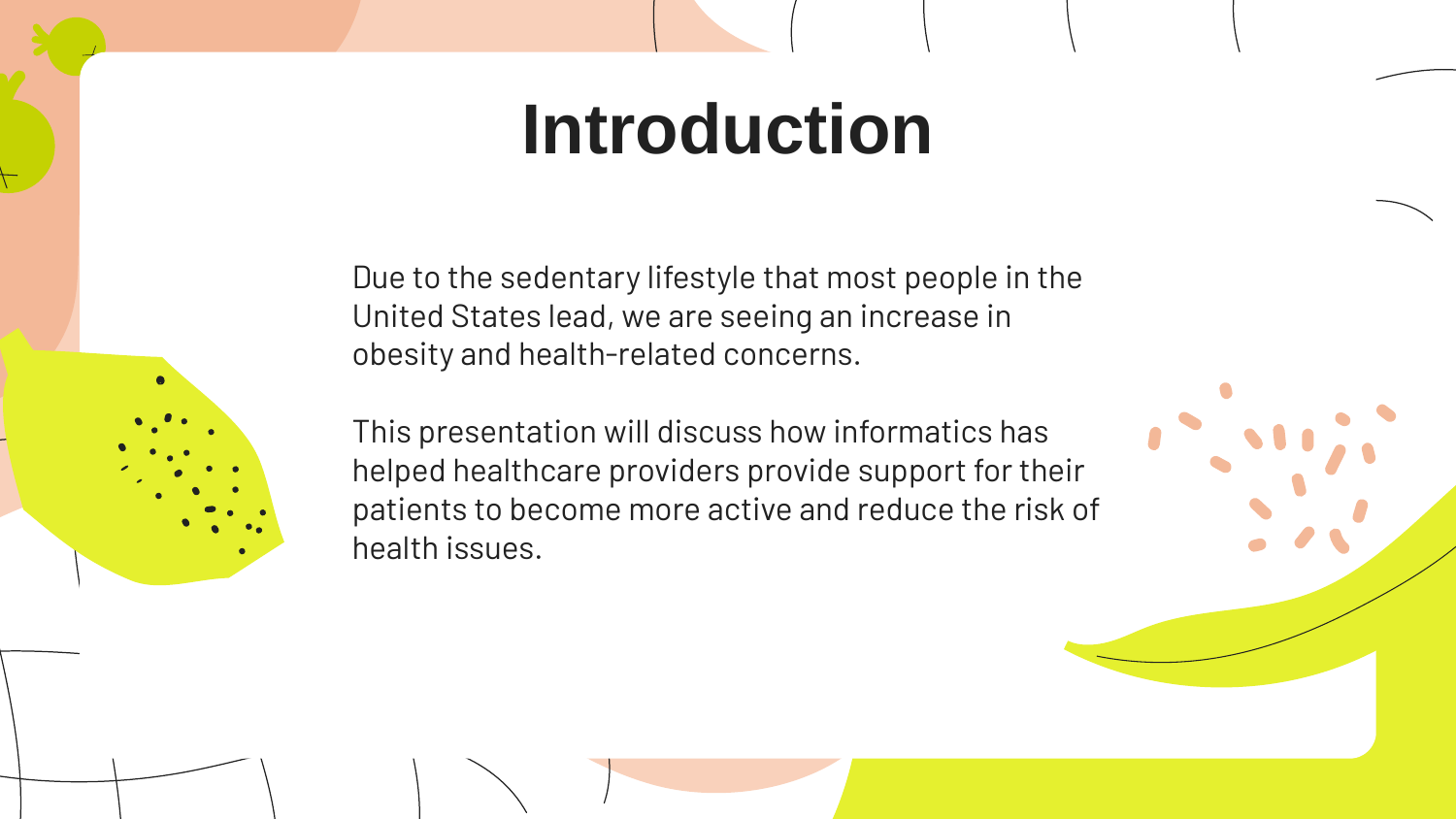

# Introduction
Due to the sedentary lifestyle that most people in the United States lead, we are seeing an increase in obesity and health-related concerns.

This presentation will discuss how informatics has helped healthcare providers provide support for their patients to become more active and reduce the risk of health issues.